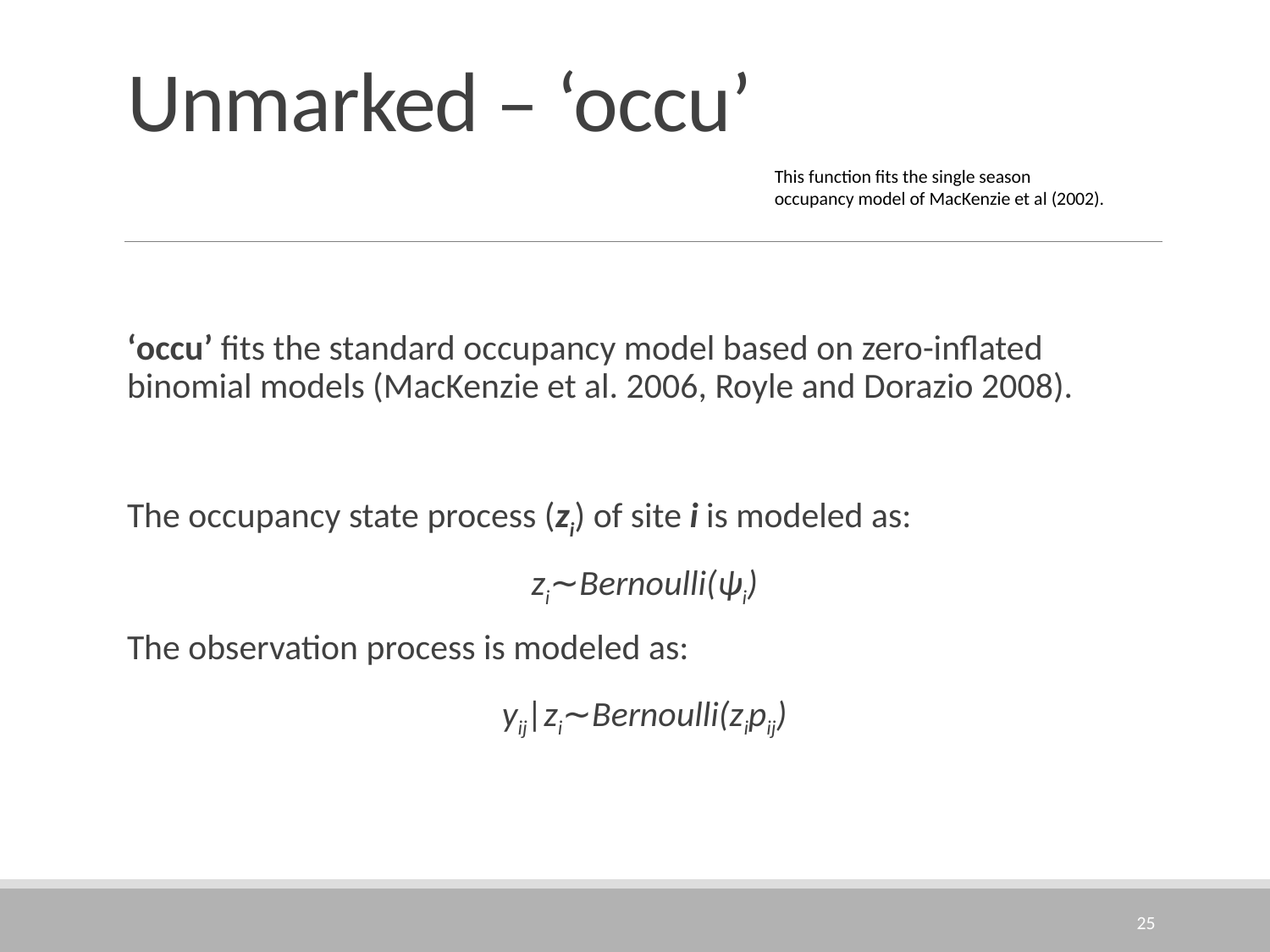

# Unmarked – ‘occu’
This function fits the single season occupancy model of MacKenzie et al (2002).

‘occu’ fits the standard occupancy model based on zero-inflated binomial models (MacKenzie et al. 2006, Royle and Dorazio 2008).

The occupancy state process (zi) of site i is modeled as:
zi∼Bernoulli(ψi)
The observation process is modeled as:
yij|zi∼Bernoulli(zipij)

25